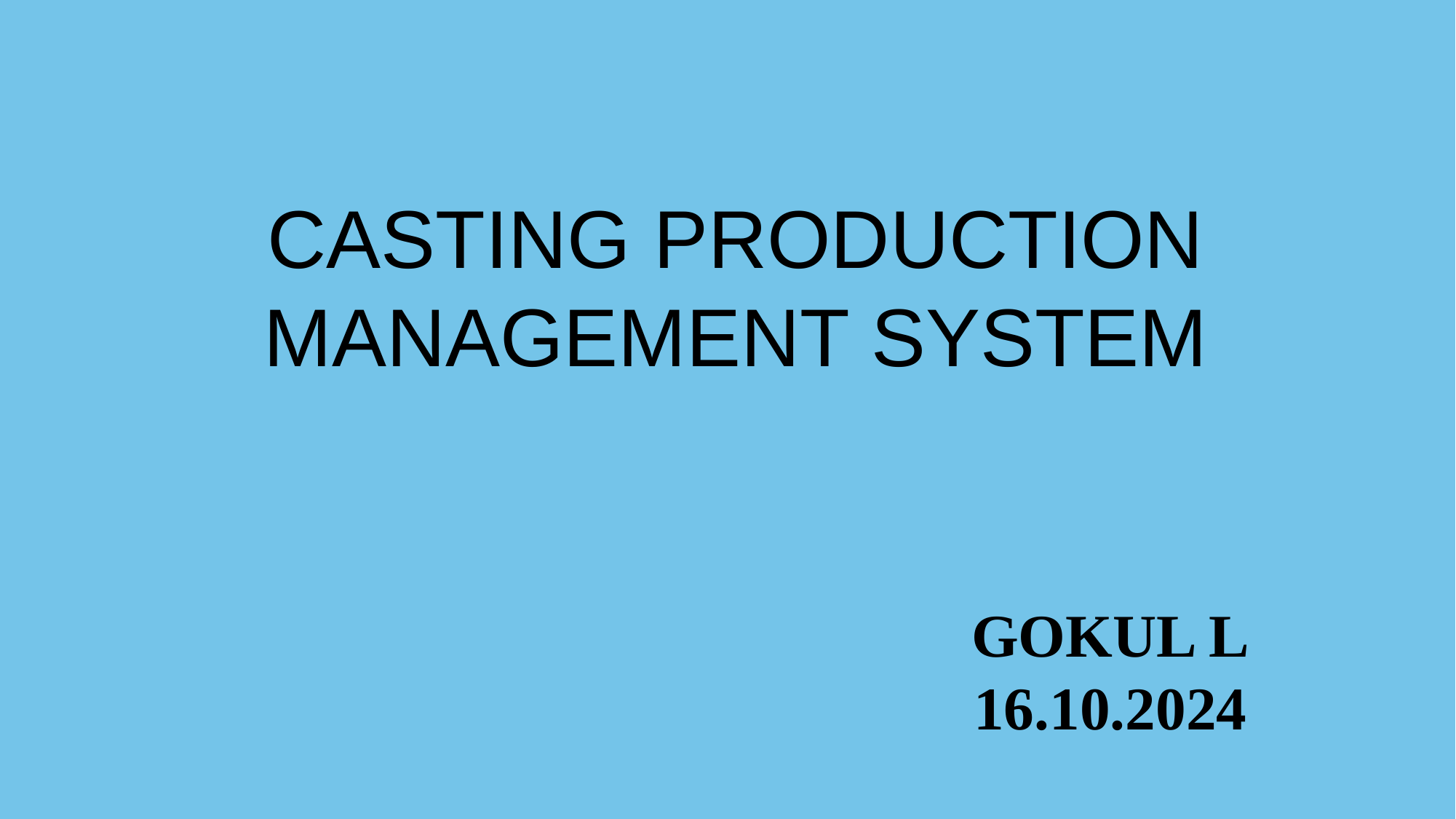

CASTING PRODUCTION MANAGEMENT SYSTEM
GOKUL L
16.10.2024